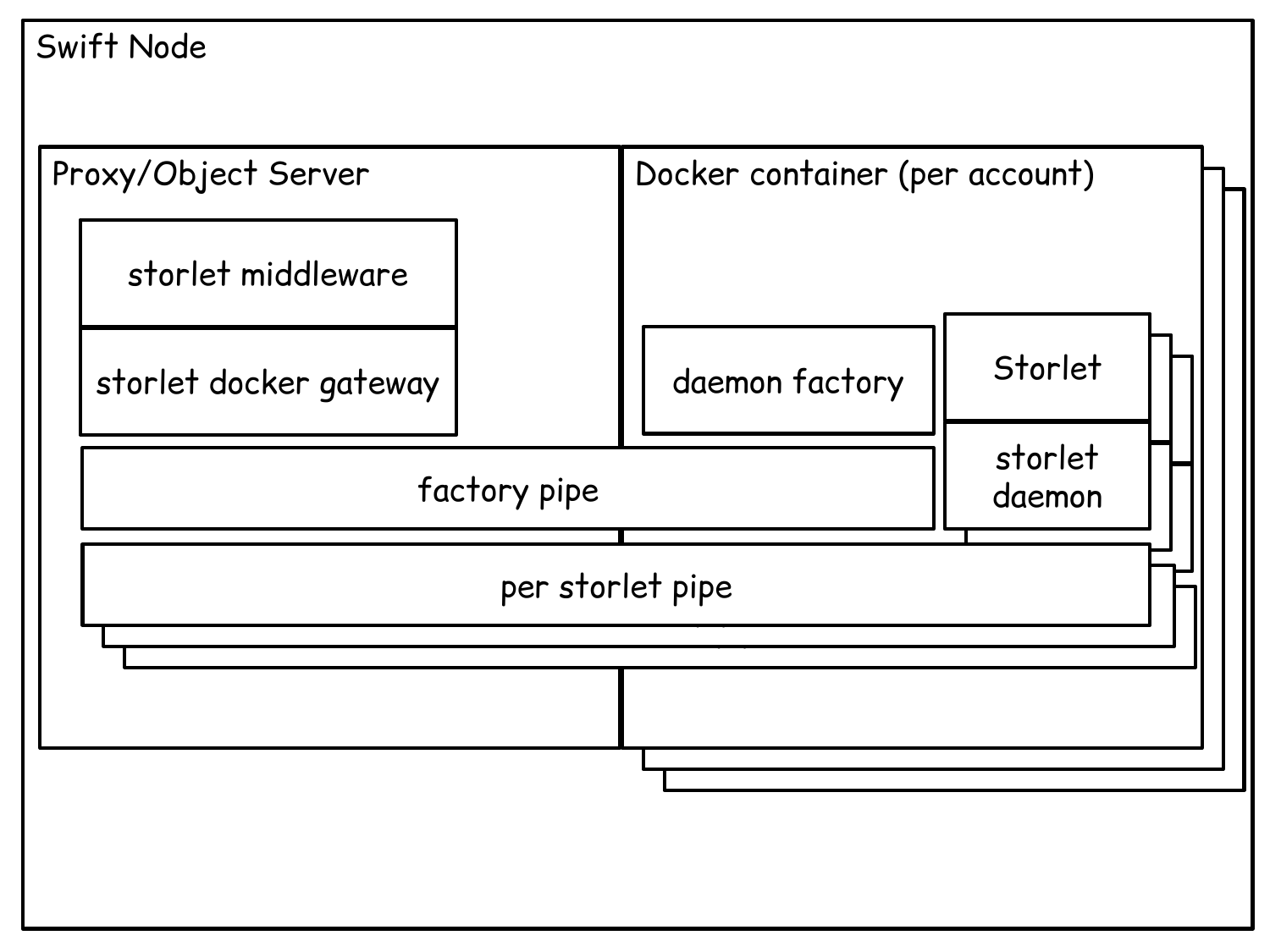

Swift Node
Proxy/Object Server
Docker container (per account)
Docker container (per account)
Docker container (per account)
storlet middleware
Storlet
storlet daemon
daemon factory
storlet docker gateway
Storlet
storlet daemon
Storlet
storlet daemon
factory pipe
per storlet pipe
Per storlet pipe
Per storlet pipe